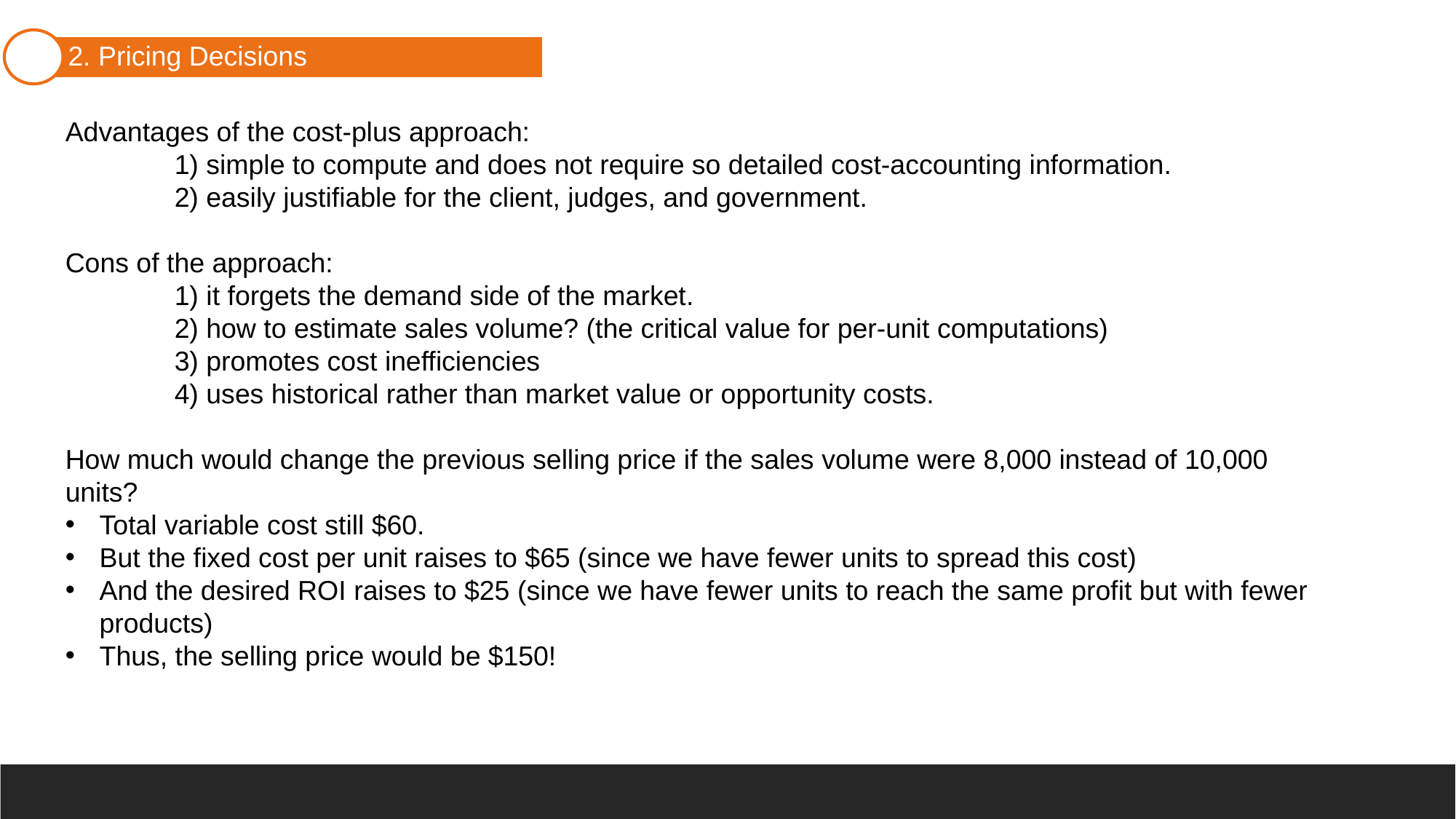

1. Cost Terminology

2. Pricing Decisions

Advantages of the cost-plus approach:
	1) simple to compute and does not require so detailed cost-accounting information.
	2) easily justifiable for the client, judges, and government.

Cons of the approach:
	1) it forgets the demand side of the market.
	2) how to estimate sales volume? (the critical value for per-unit computations)
	3) promotes cost inefficiencies
	4) uses historical rather than market value or opportunity costs.

How much would change the previous selling price if the sales volume were 8,000 instead of 10,000 units?
Total variable cost still $60.
But the fixed cost per unit raises to $65 (since we have fewer units to spread this cost)
And the desired ROI raises to $25 (since we have fewer units to reach the same profit but with fewer products)
Thus, the selling price would be $150!

3. Make-Or-Buy Decision

4. Closing part of a company